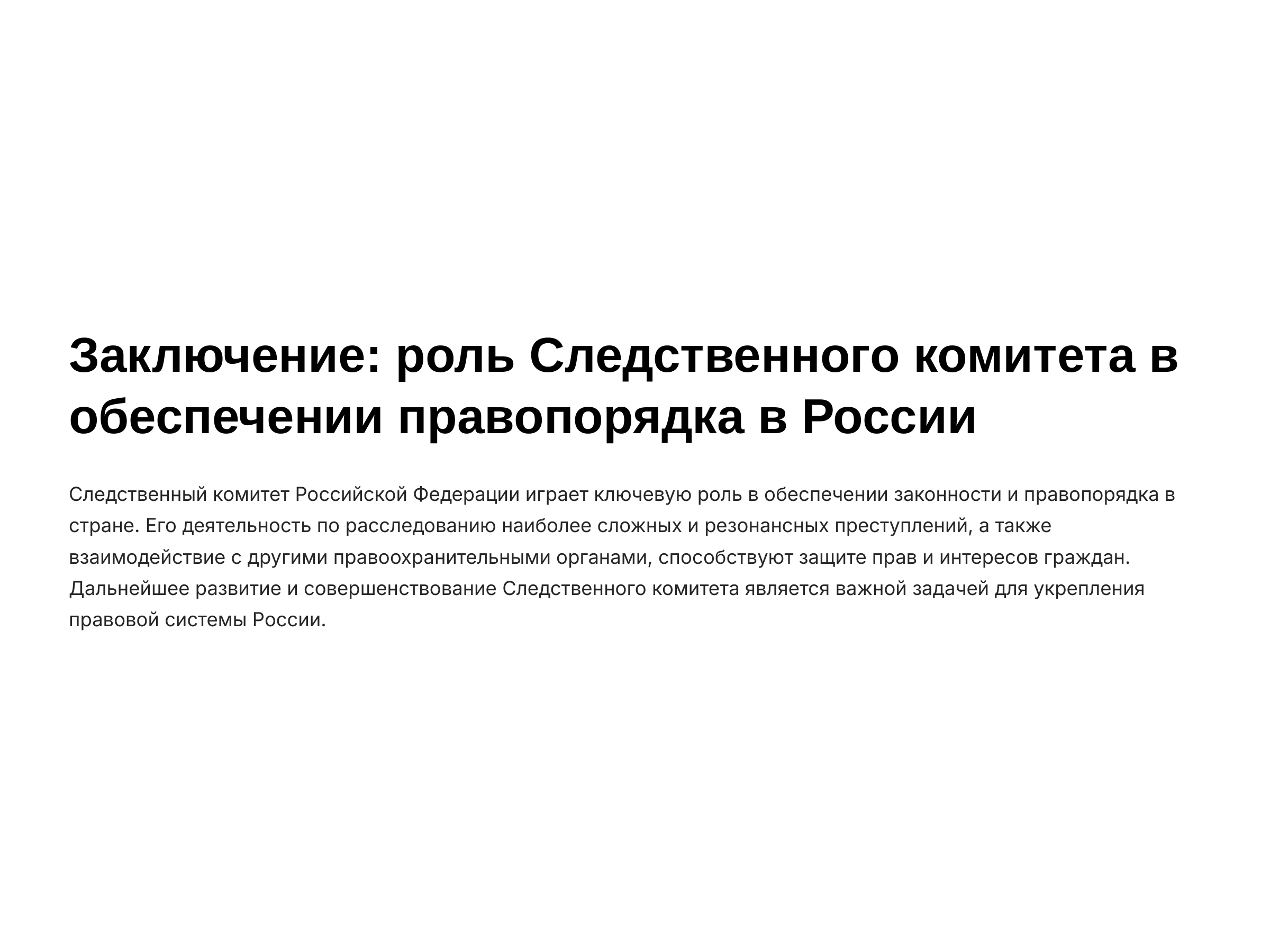

Заключение: роль Следственного комитета в обеспечении правопорядка в России
Следственный комитет Российской Федерации играет ключевую роль в обеспечении законности и правопорядка в стране. Его деятельность по расследованию наиболее сложных и резонансных преступлений, а также взаимодействие с другими правоохранительными органами, способствуют защите прав и интересов граждан. Дальнейшее развитие и совершенствование Следственного комитета является важной задачей для укрепления правовой системы России.